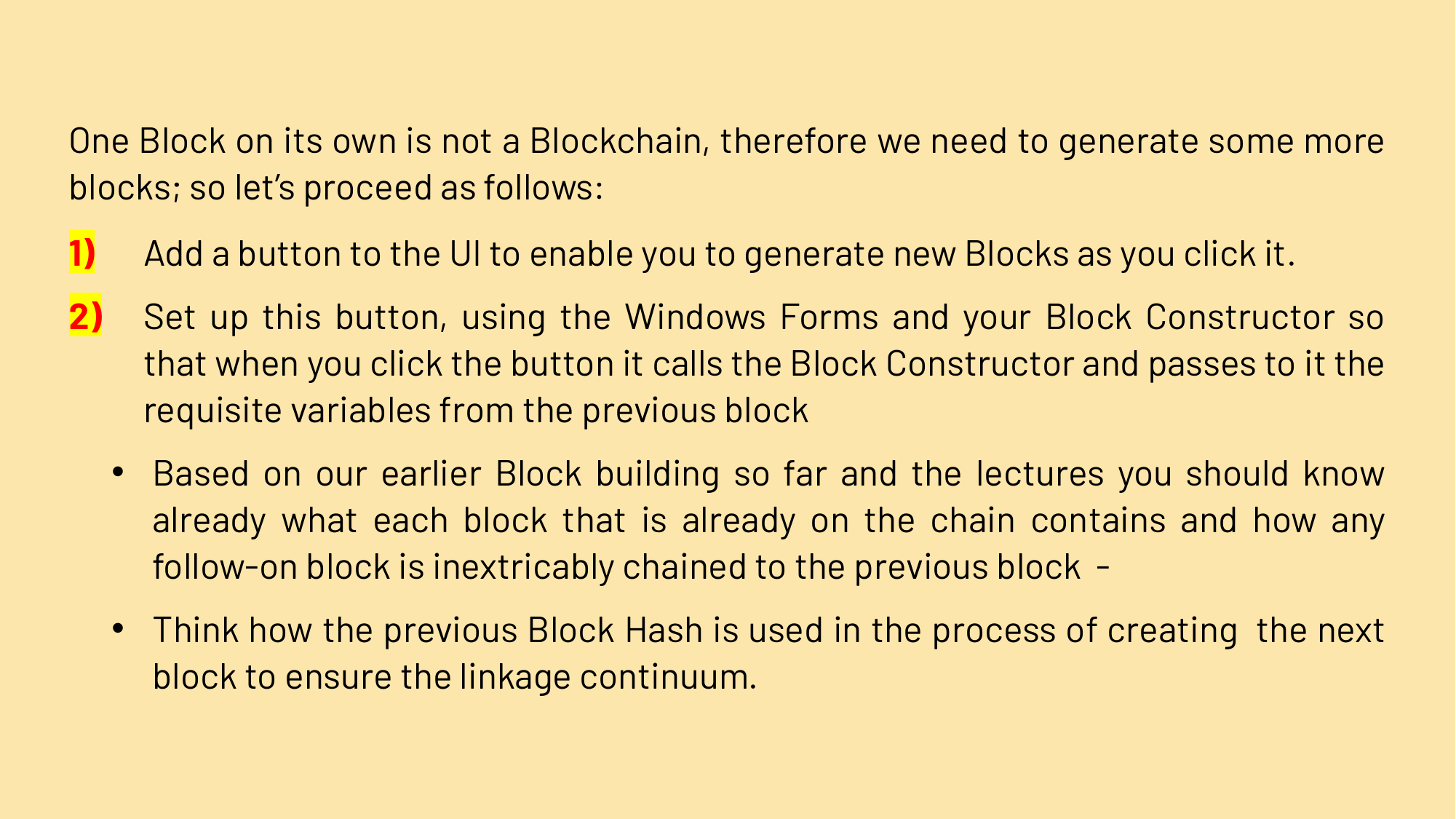

One Block on its own is not a Blockchain, therefore we need to generate some more blocks; so let’s proceed as follows:
1)	Add a button to the UI to enable you to generate new Blocks as you click it.
2)	Set up this button, using the Windows Forms and your Block Constructor so that when you click the button it calls the Block Constructor and passes to it the requisite variables from the previous block
Based on our earlier Block building so far and the lectures you should know already what each block that is already on the chain contains and how any follow-on block is inextricably chained to the previous block  -
Think how the previous Block Hash is used in the process of creating  the next block to ensure the linkage continuum.